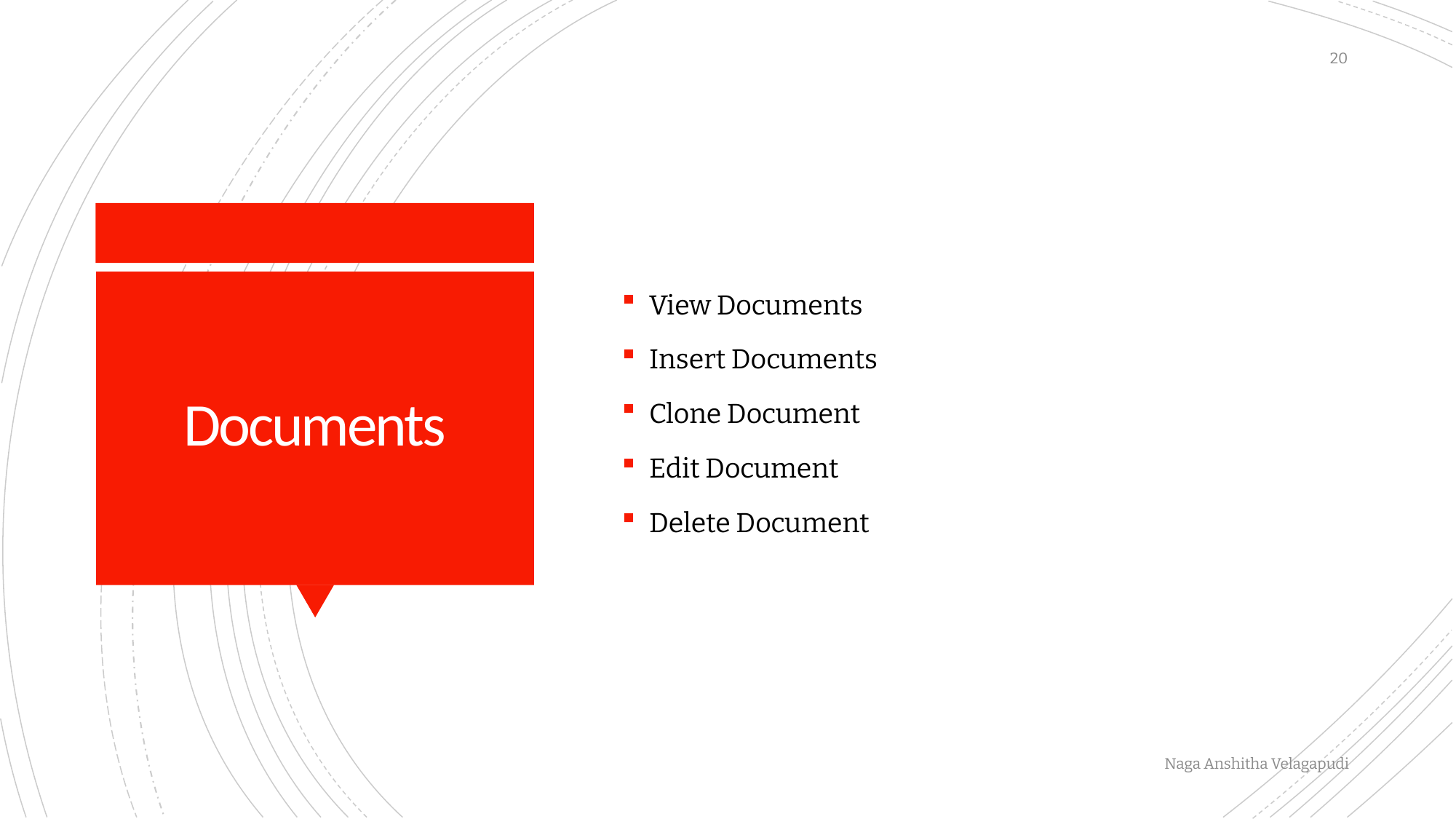

20
View Documents
Insert Documents
Clone Document
Edit Document
Delete Document
# Documents
Naga Anshitha Velagapudi